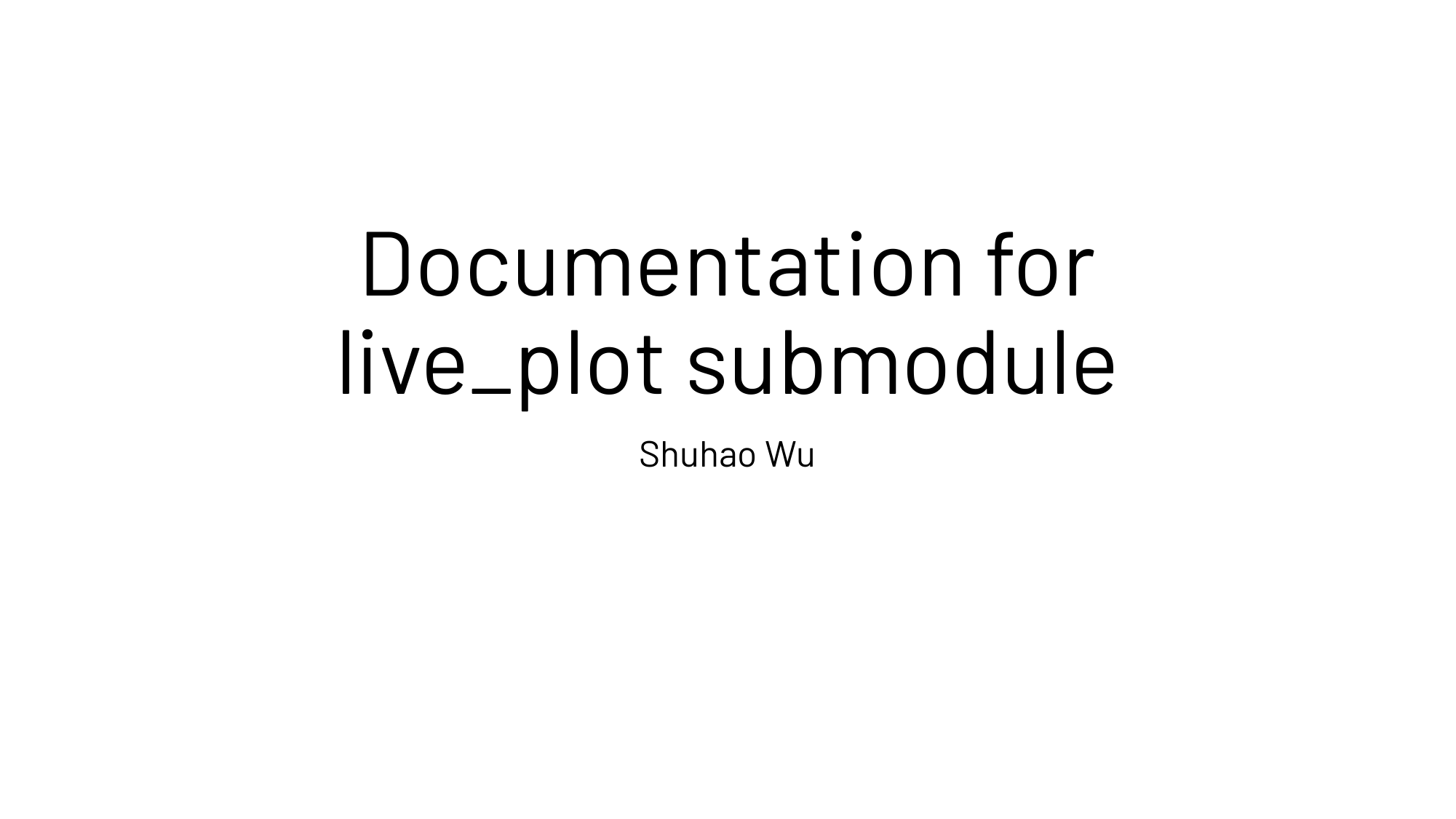

# Documentation for live_plot submodule
Shuhao Wu